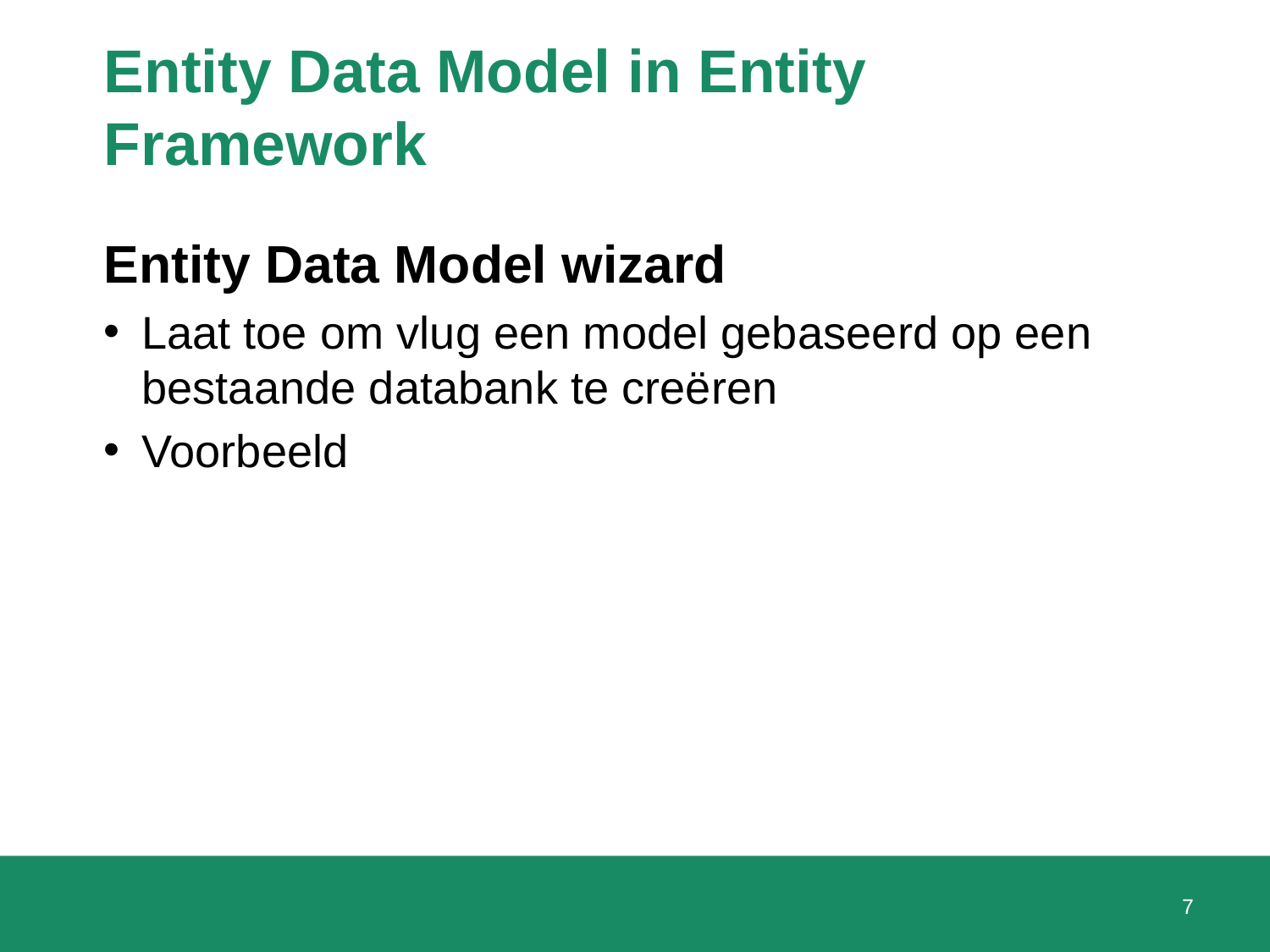

# Entity Data Model in Entity Framework
Entity Data Model wizard
Laat toe om vlug een model gebaseerd op een bestaande databank te creëren
Voorbeeld
7